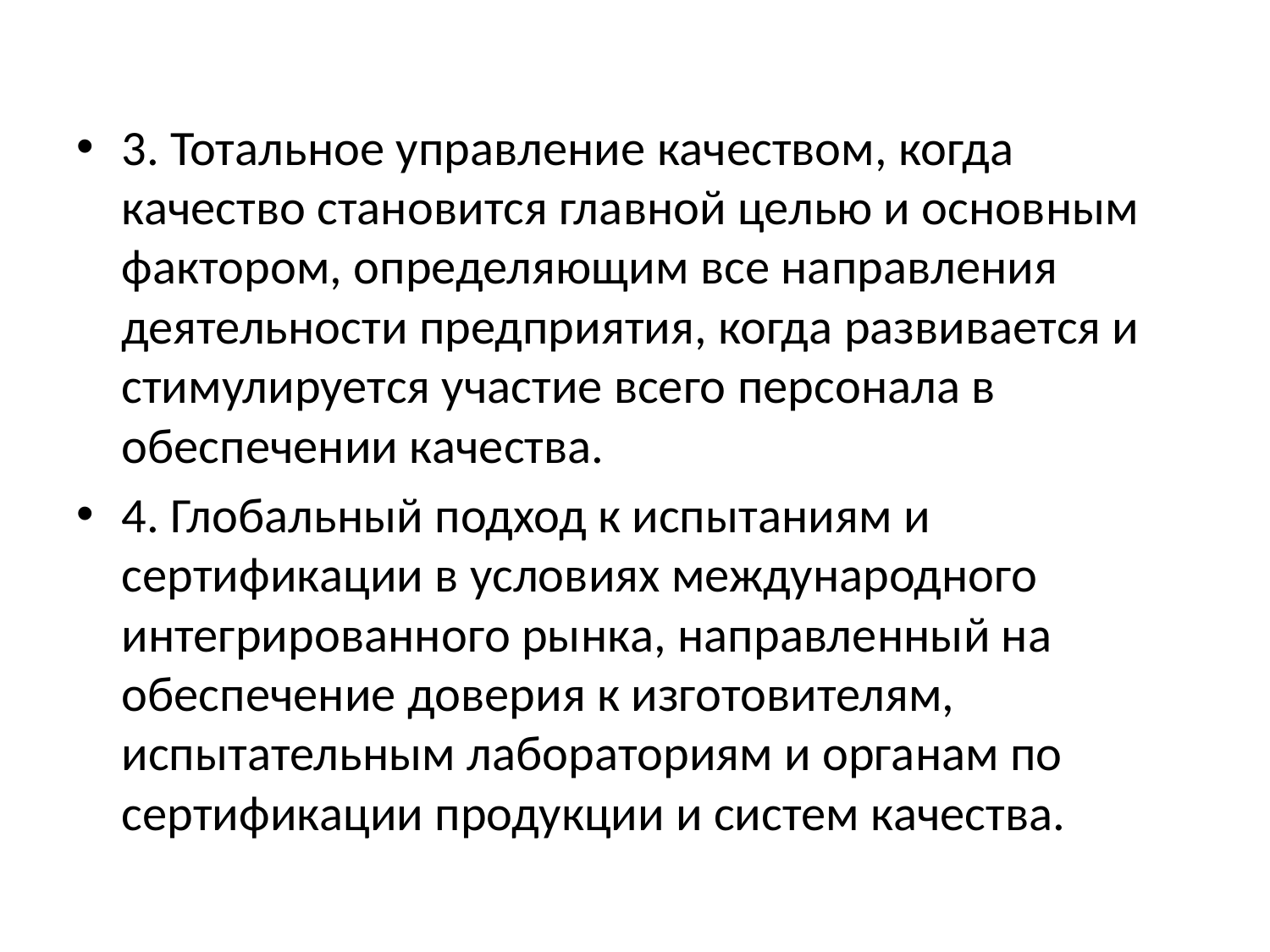

3. Тотальное управление качеством, когда качество становится главной целью и основным фактором, определяющим все направления деятельности предприятия, когда развивается и стимулируется участие всего персонала в обеспечении качества.
4. Глобальный подход к испытаниям и сертификации в условиях международного интегрированного рынка, направленный на обеспечение доверия к изготовителям, испытательным лабораториям и органам по сертификации продукции и систем качества.